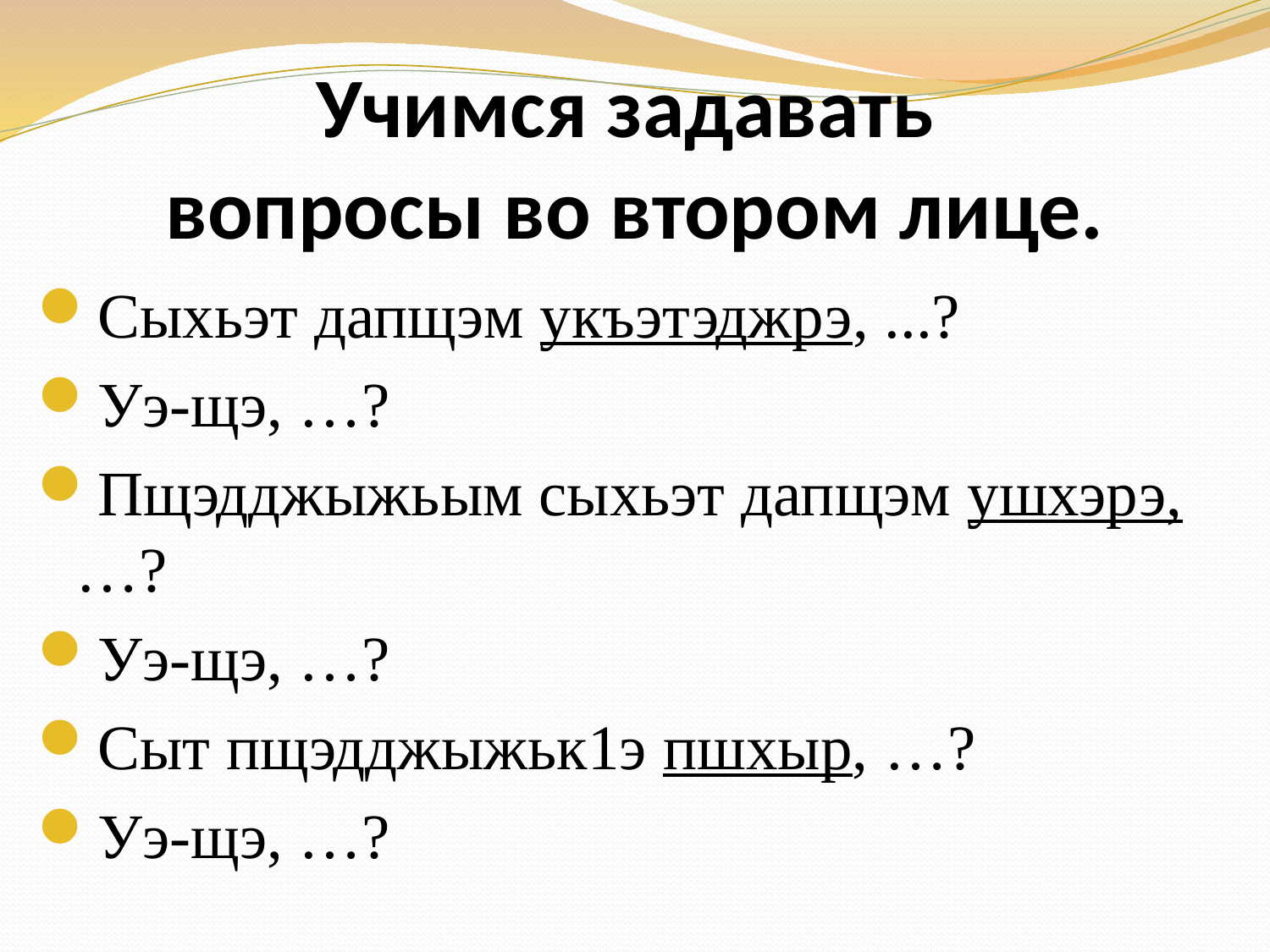

# Учимся задавать вопросы во втором лице.
Сыхьэт дапщэм укъэтэджрэ, ...?
Уэ-щэ, …?
Пщэдджыжьым сыхьэт дапщэм ушхэрэ, …?
Уэ-щэ, …?
Сыт пщэдджыжьк1э пшхыр, …?
Уэ-щэ, …?